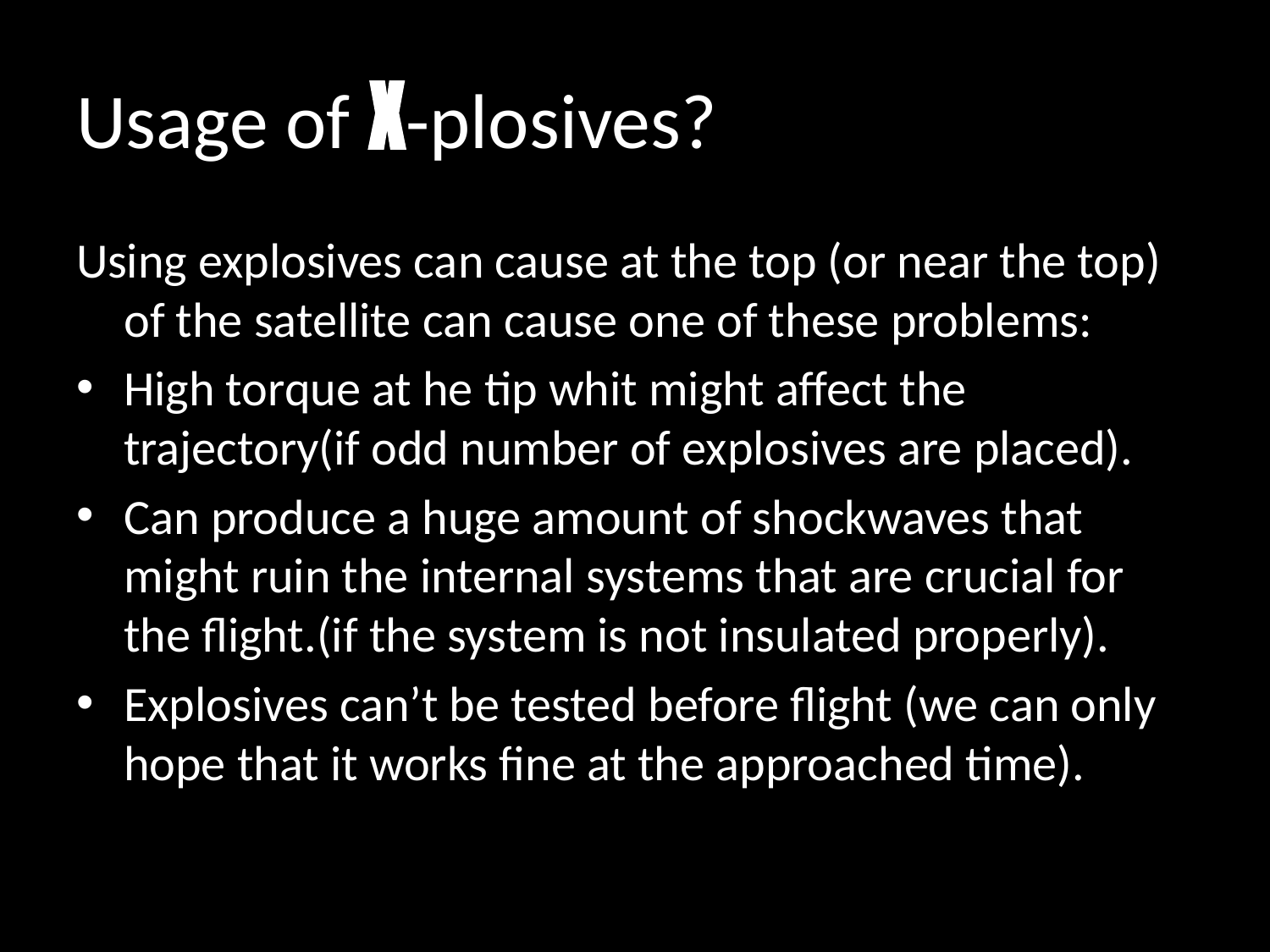

# Usage of X-plosives?
Using explosives can cause at the top (or near the top) of the satellite can cause one of these problems:
High torque at he tip whit might affect the trajectory(if odd number of explosives are placed).
Can produce a huge amount of shockwaves that might ruin the internal systems that are crucial for the flight.(if the system is not insulated properly).
Explosives can’t be tested before flight (we can only hope that it works fine at the approached time).